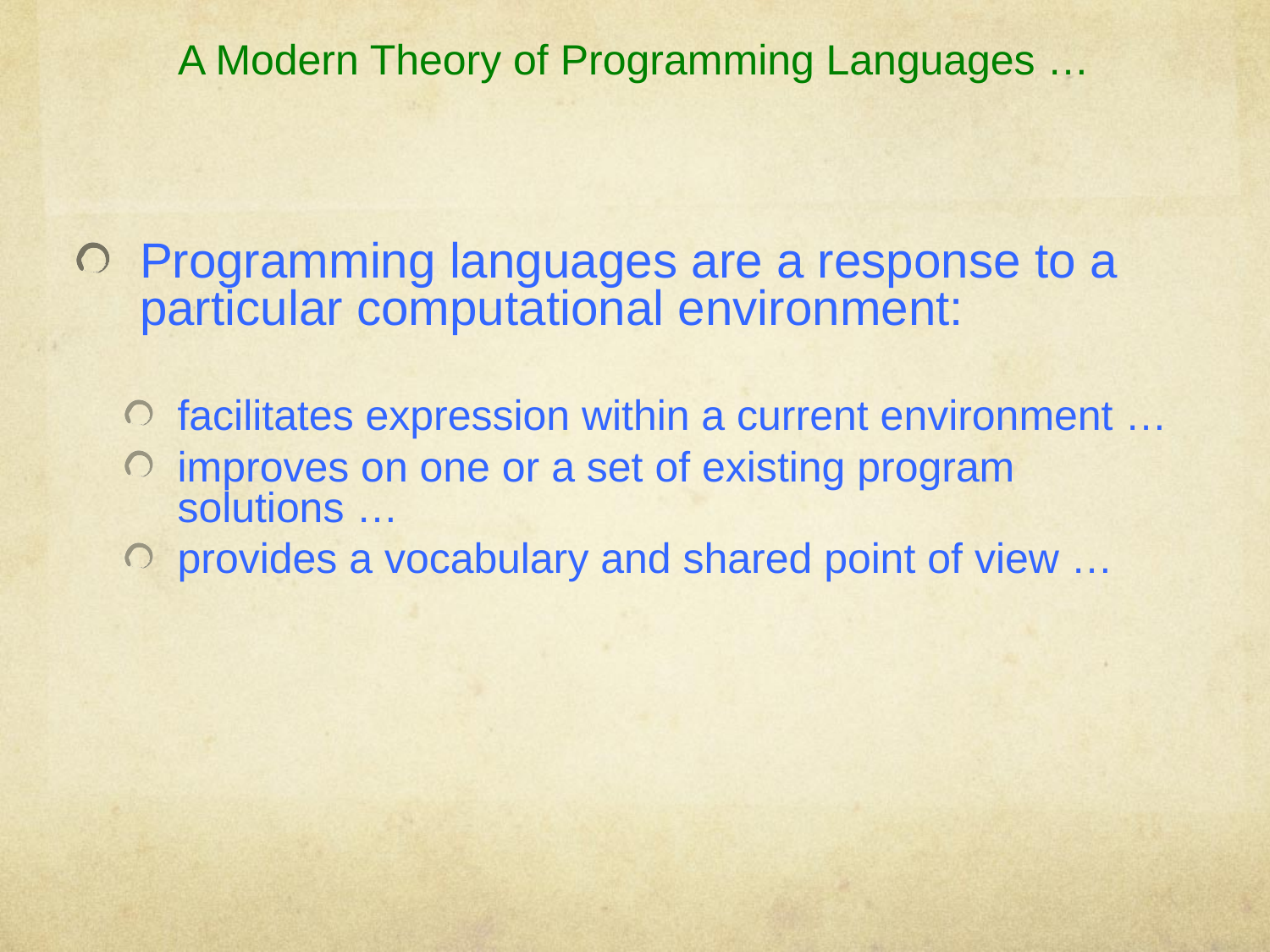

# A Modern Theory of Programming Languages …

Programming languages are a response to a particular computational environment:

facilitates expression within a current environment …
improves on one or a set of existing program solutions …
provides a vocabulary and shared point of view …